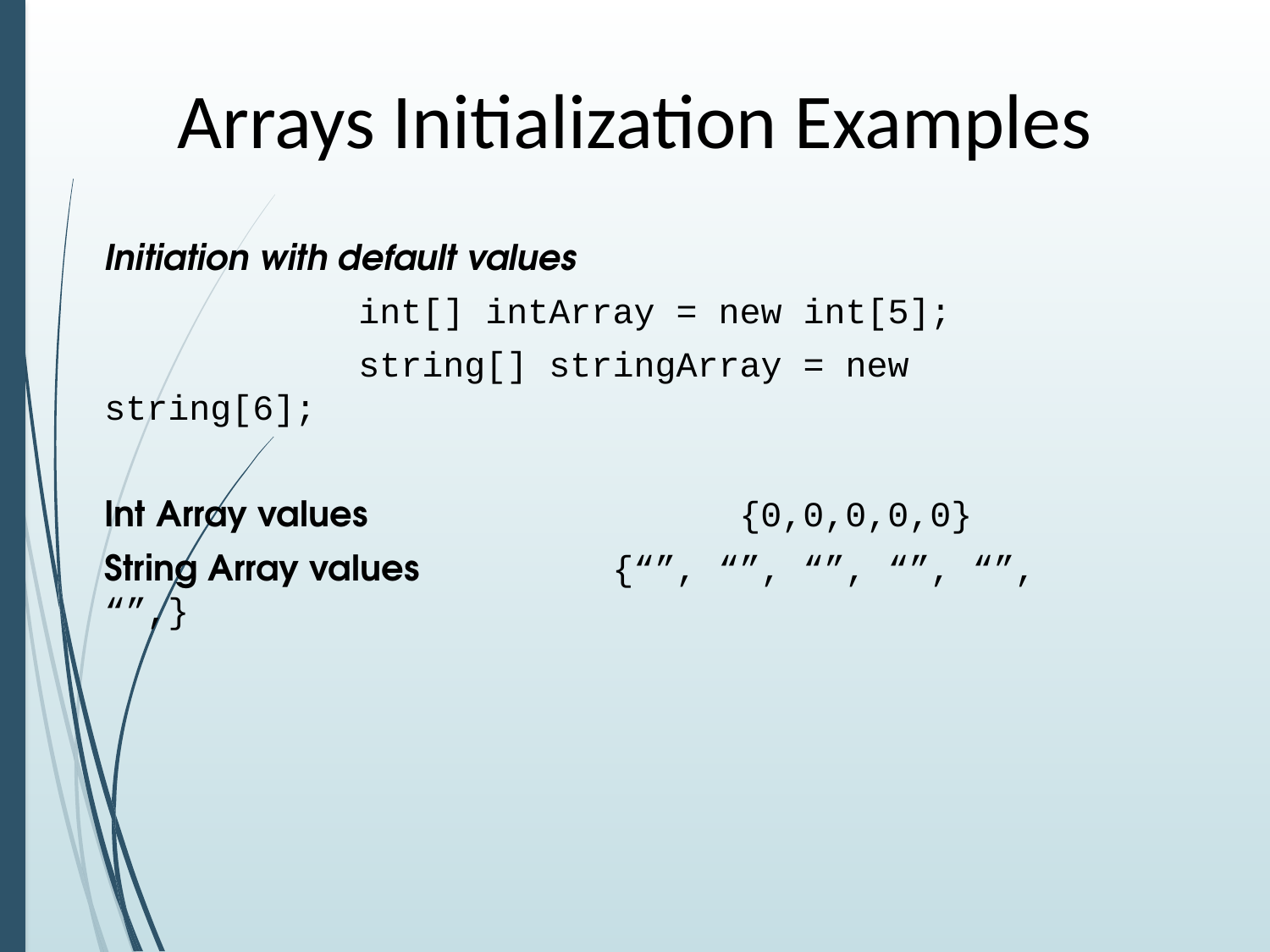

# Arrays Initialization Examples
Initiation with default values
		int[] intArray = new int[5];
		string[] stringArray = new string[6];

Int Array values			{0,0,0,0,0}
String Array values		{“”, “”, “”, “”, “”, “”,}